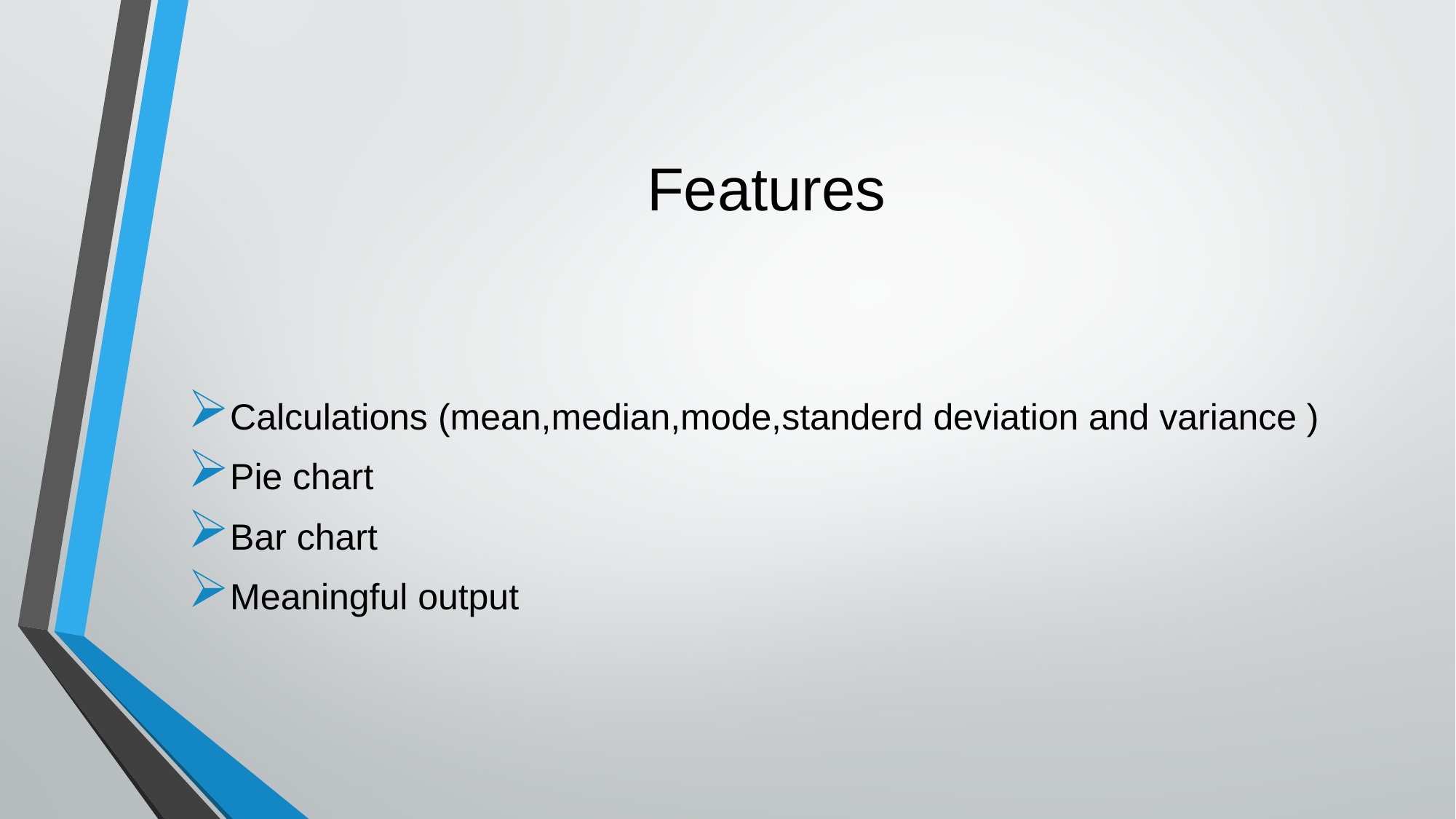

# Features
Calculations (mean,median,mode,standerd deviation and variance )
Pie chart
Bar chart
Meaningful output